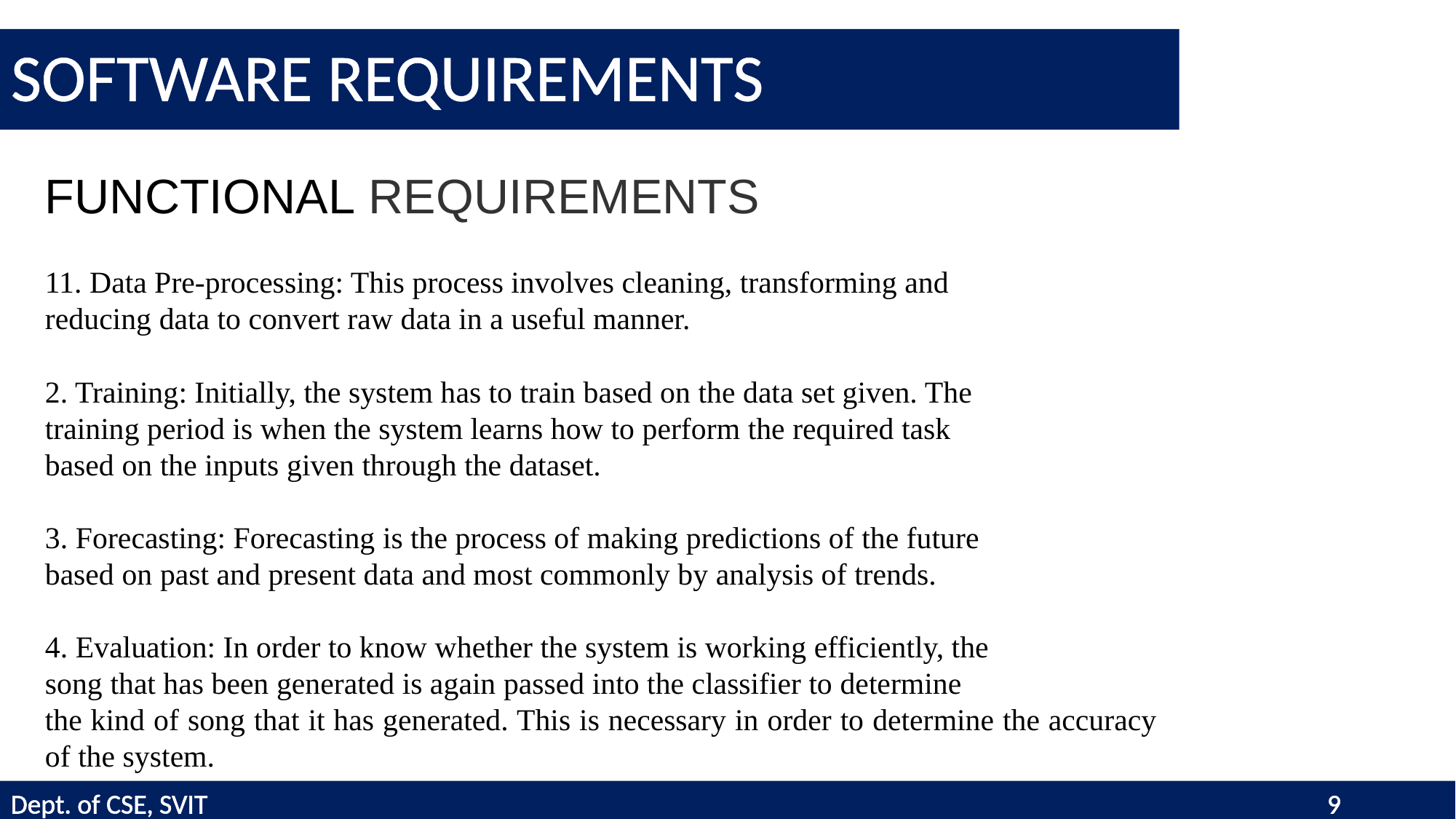

# SOFTWARE REQUIREMENTS
FUNCTIONAL REQUIREMENTS
11. Data Pre-processing: This process involves cleaning, transforming and
reducing data to convert raw data in a useful manner.

2. Training: Initially, the system has to train based on the data set given. The
training period is when the system learns how to perform the required task
based on the inputs given through the dataset.

3. Forecasting: Forecasting is the process of making predictions of the future
based on past and present data and most commonly by analysis of trends.

4. Evaluation: In order to know whether the system is working efficiently, the
song that has been generated is again passed into the classifier to determine
the kind of song that it has generated. This is necessary in order to determine the accuracy of the system.
Dept. of CSE, SVIT                                                                                                                                                                                     9